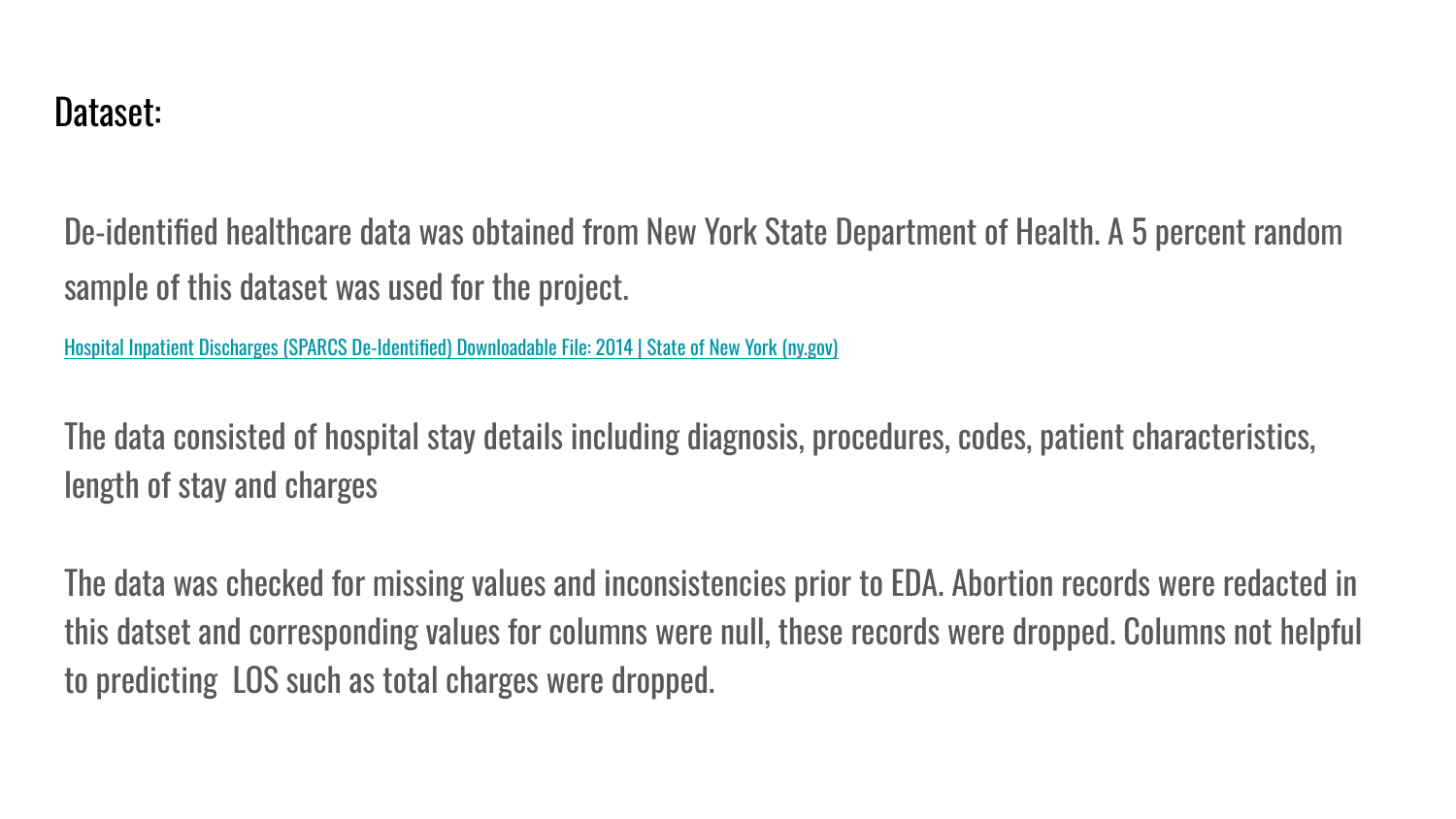

Dataset:
De-identified healthcare data was obtained from New York State Department of Health. A 5 percent random sample of this dataset was used for the project.
Hospital Inpatient Discharges (SPARCS De-Identified) Downloadable File: 2014 | State of New York (ny.gov)

The data consisted of hospital stay details including diagnosis, procedures, codes, patient characteristics, length of stay and charges

The data was checked for missing values and inconsistencies prior to EDA. Abortion records were redacted in this datset and corresponding values for columns were null, these records were dropped. Columns not helpful to predicting  LOS such as total charges were dropped.